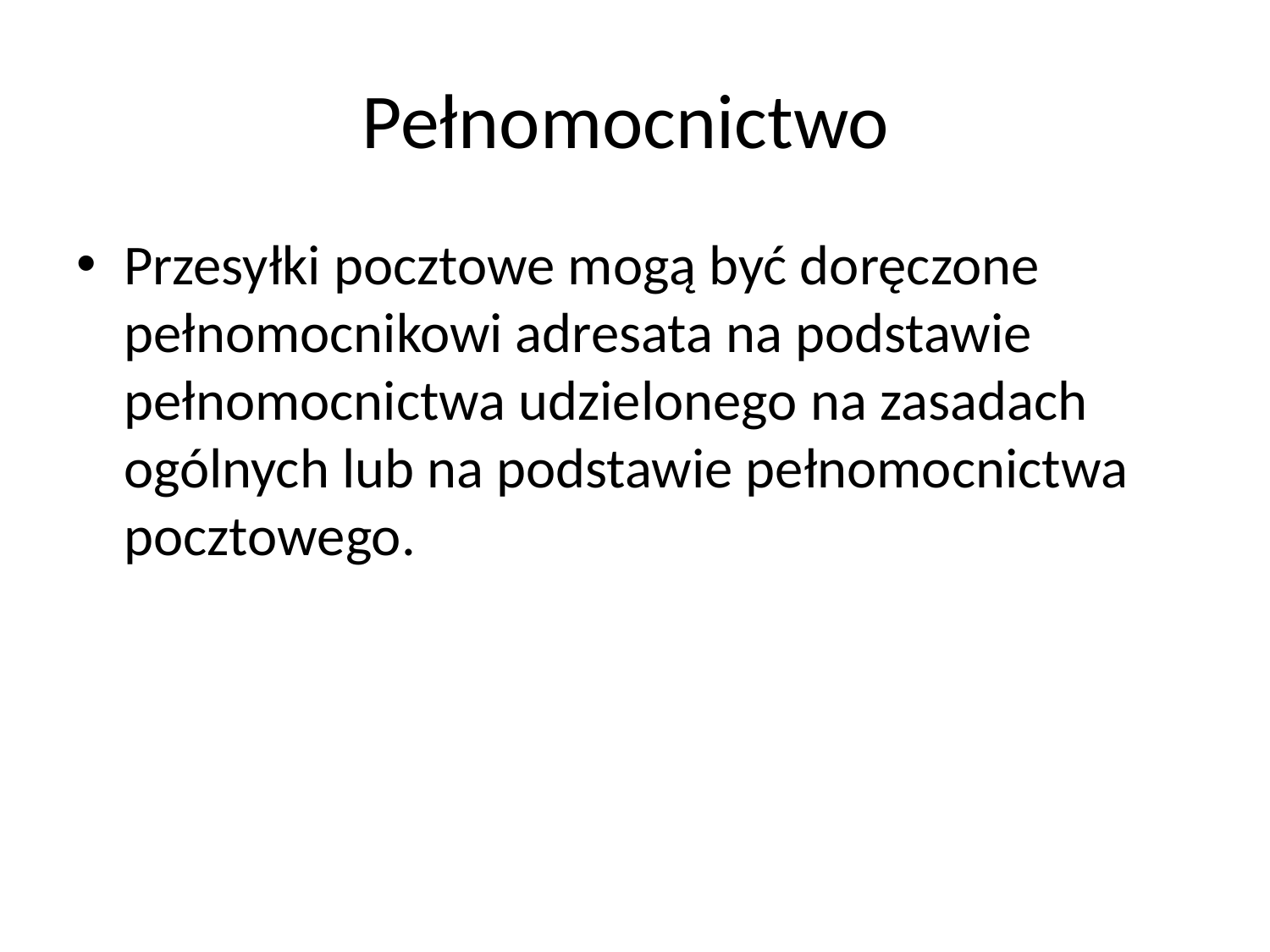

# Pełnomocnictwo
Przesyłki pocztowe mogą być doręczone pełnomocnikowi adresata na podstawie pełnomocnictwa udzielonego na zasadach ogólnych lub na podstawie pełnomocnictwa pocztowego.